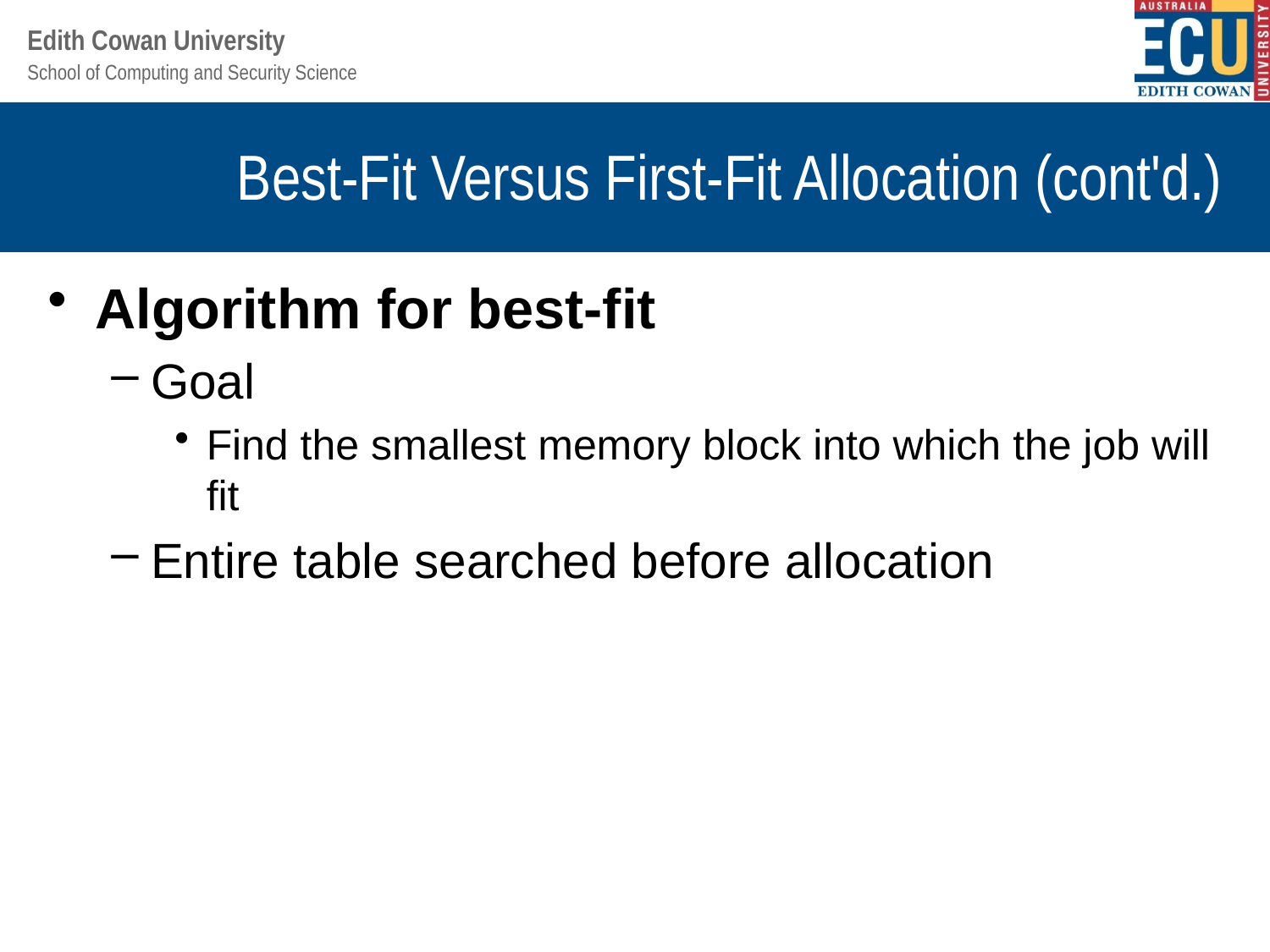

# Best-Fit Versus First-Fit Allocation (cont'd.)
Algorithm for best-fit
Goal
Find the smallest memory block into which the job will fit
Entire table searched before allocation

Understanding Operating Systems, Sixth Edition
20